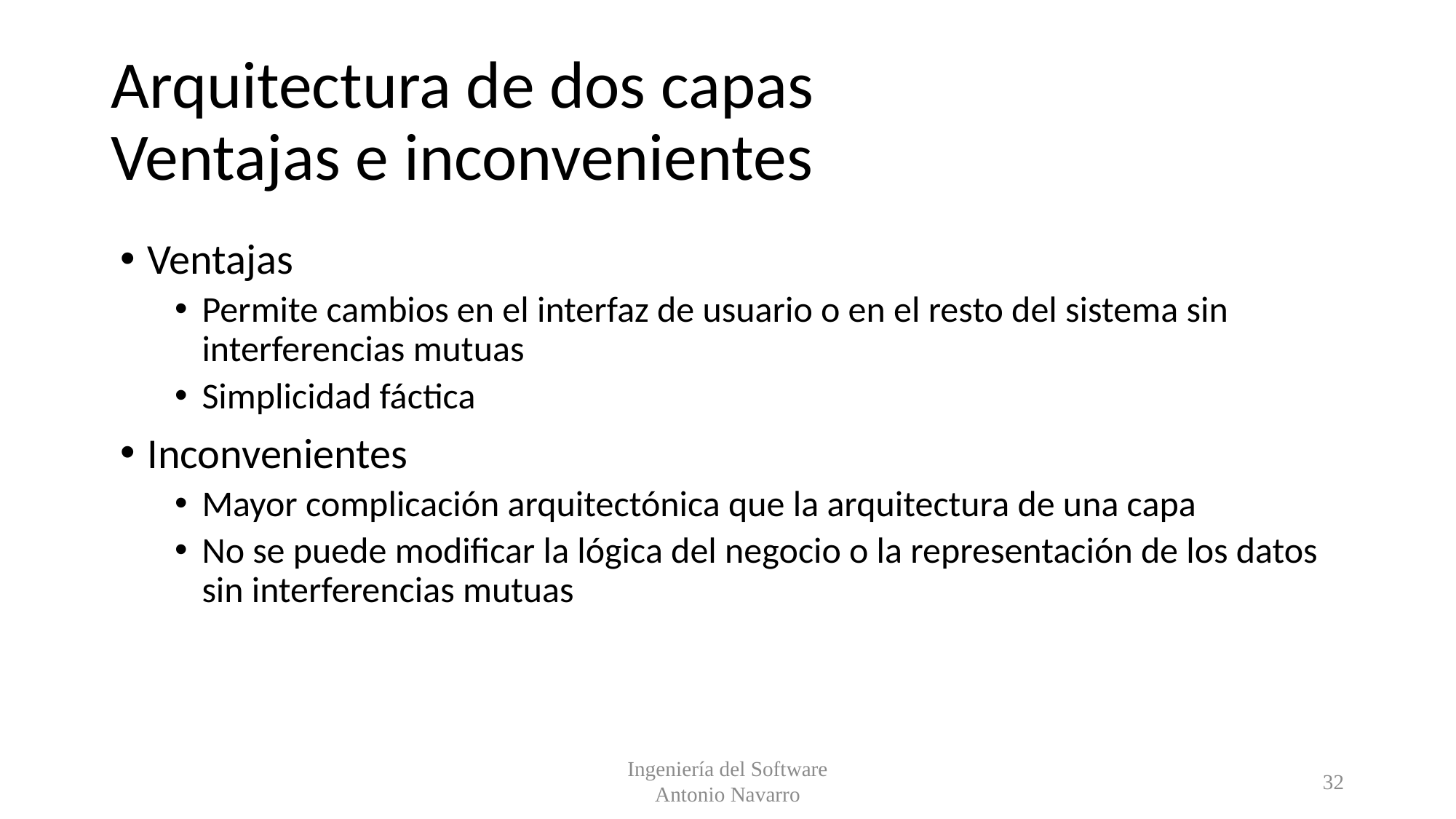

# Arquitectura de dos capas Ventajas e inconvenientes
Ventajas
Permite cambios en el interfaz de usuario o en el resto del sistema sin interferencias mutuas
Simplicidad fáctica
Inconvenientes
Mayor complicación arquitectónica que la arquitectura de una capa
No se puede modificar la lógica del negocio o la representación de los datos sin interferencias mutuas

Ingeniería del Software
Antonio Navarro
32